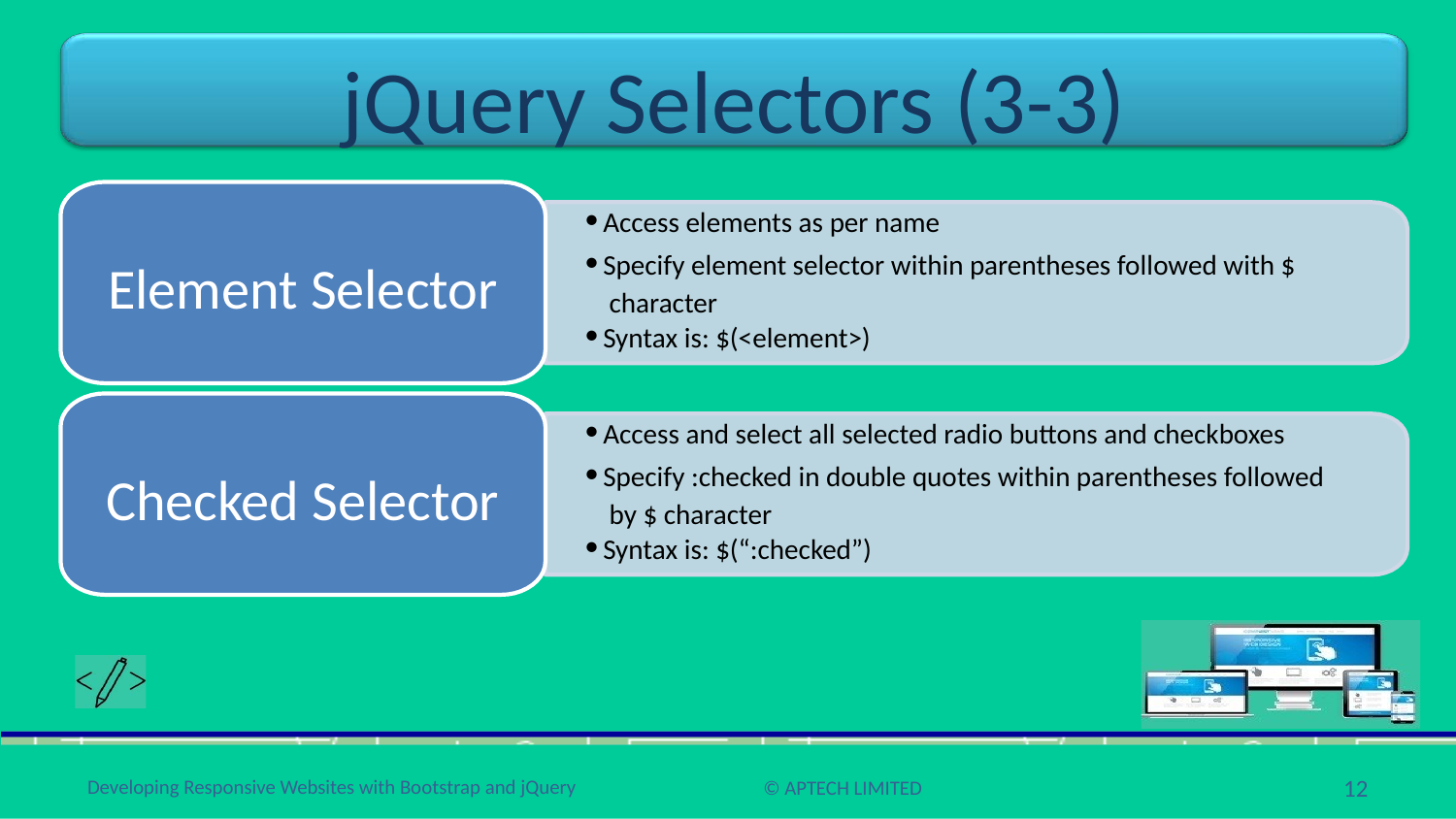

# jQuery Selectors (3-3)

Access elements as per name
Specify element selector within parentheses followed with $  character
Syntax is: $(<element>)
Element Selector

Access and select all selected radio buttons and checkboxes
Specify :checked in double quotes within parentheses followed  by $ character
Syntax is: $(“:checked”)
Checked Selector
12
Developing Responsive Websites with Bootstrap and jQuery
© APTECH LIMITED